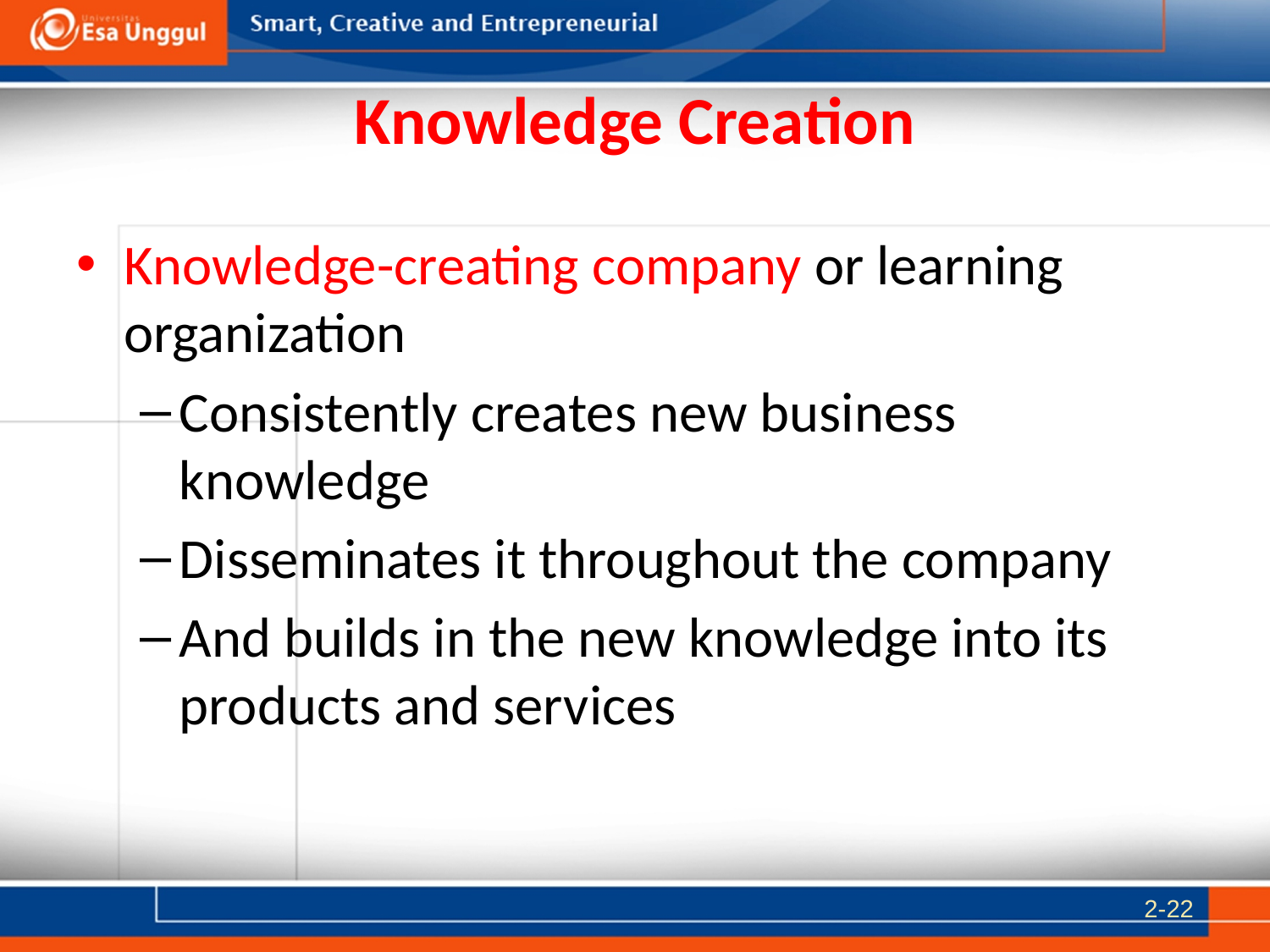

# Knowledge Creation
Knowledge-creating company or learning organization
Consistently creates new business knowledge
Disseminates it throughout the company
And builds in the new knowledge into its products and services
2-22